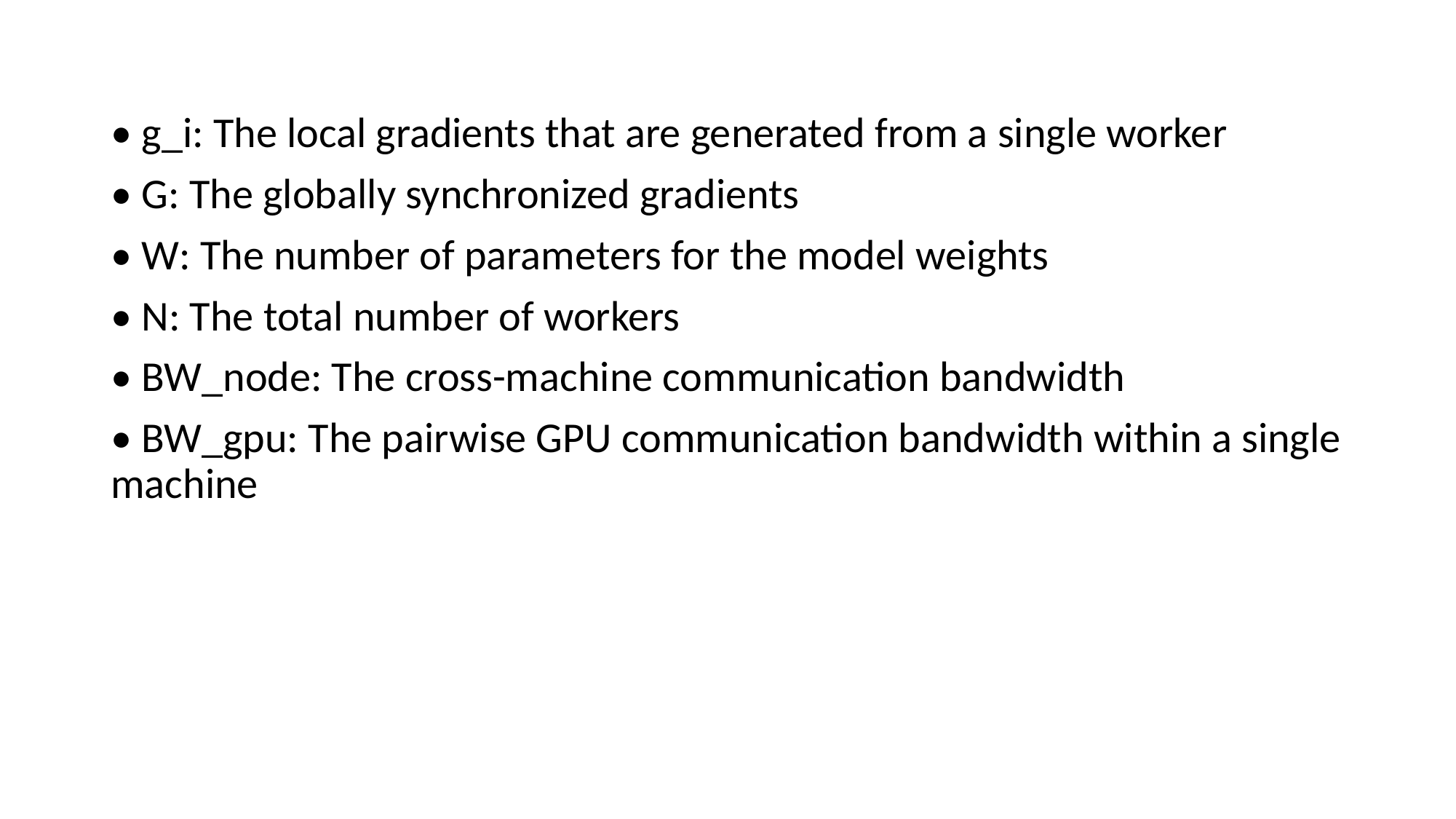

• g_i: The local gradients that are generated from a single worker
• G: The globally synchronized gradients
• W: The number of parameters for the model weights
• N: The total number of workers
• BW_node: The cross-machine communication bandwidth
• BW_gpu: The pairwise GPU communication bandwidth within a single machine